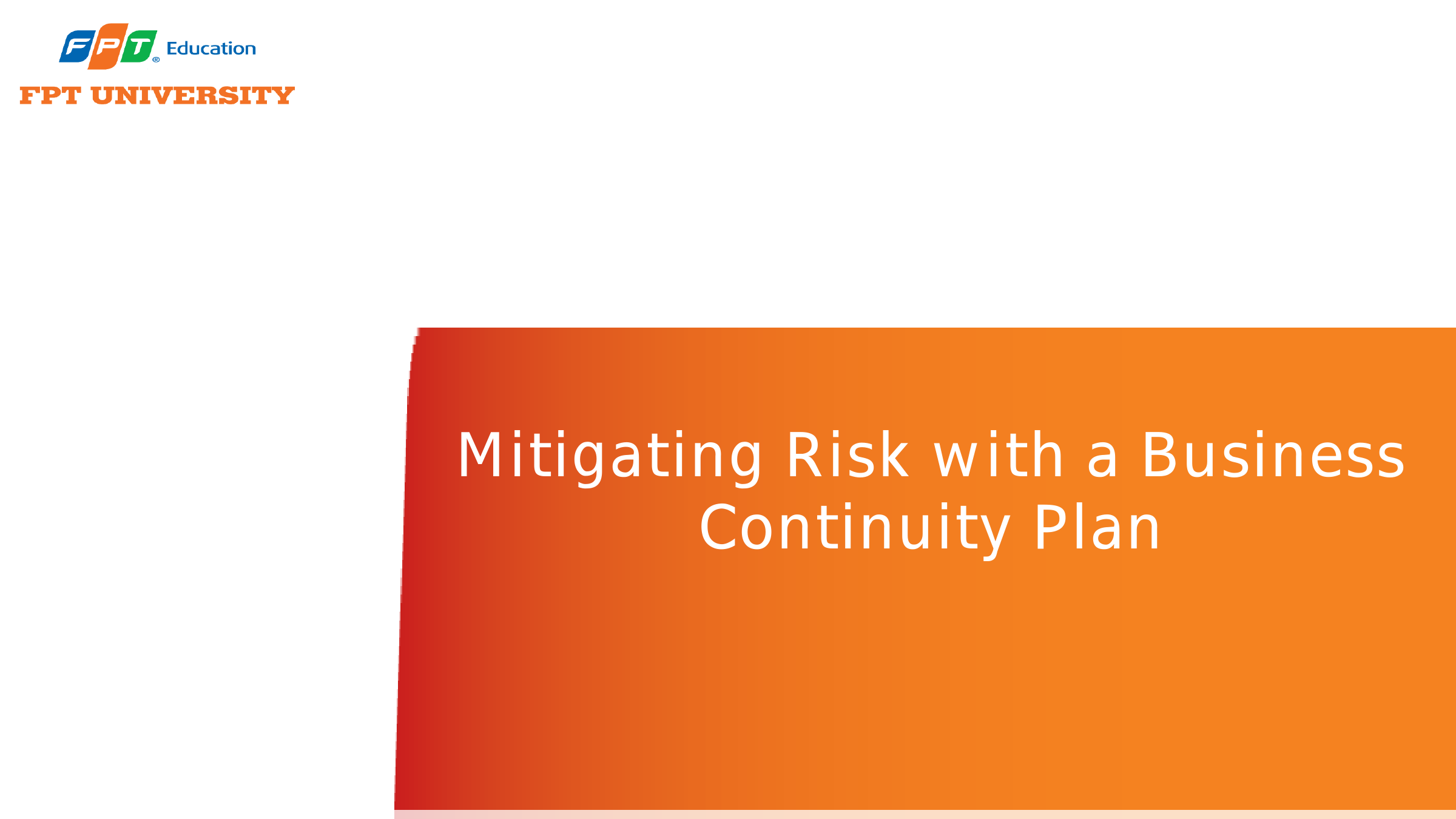

# Mitigating Risk with a Business Continuity Plan